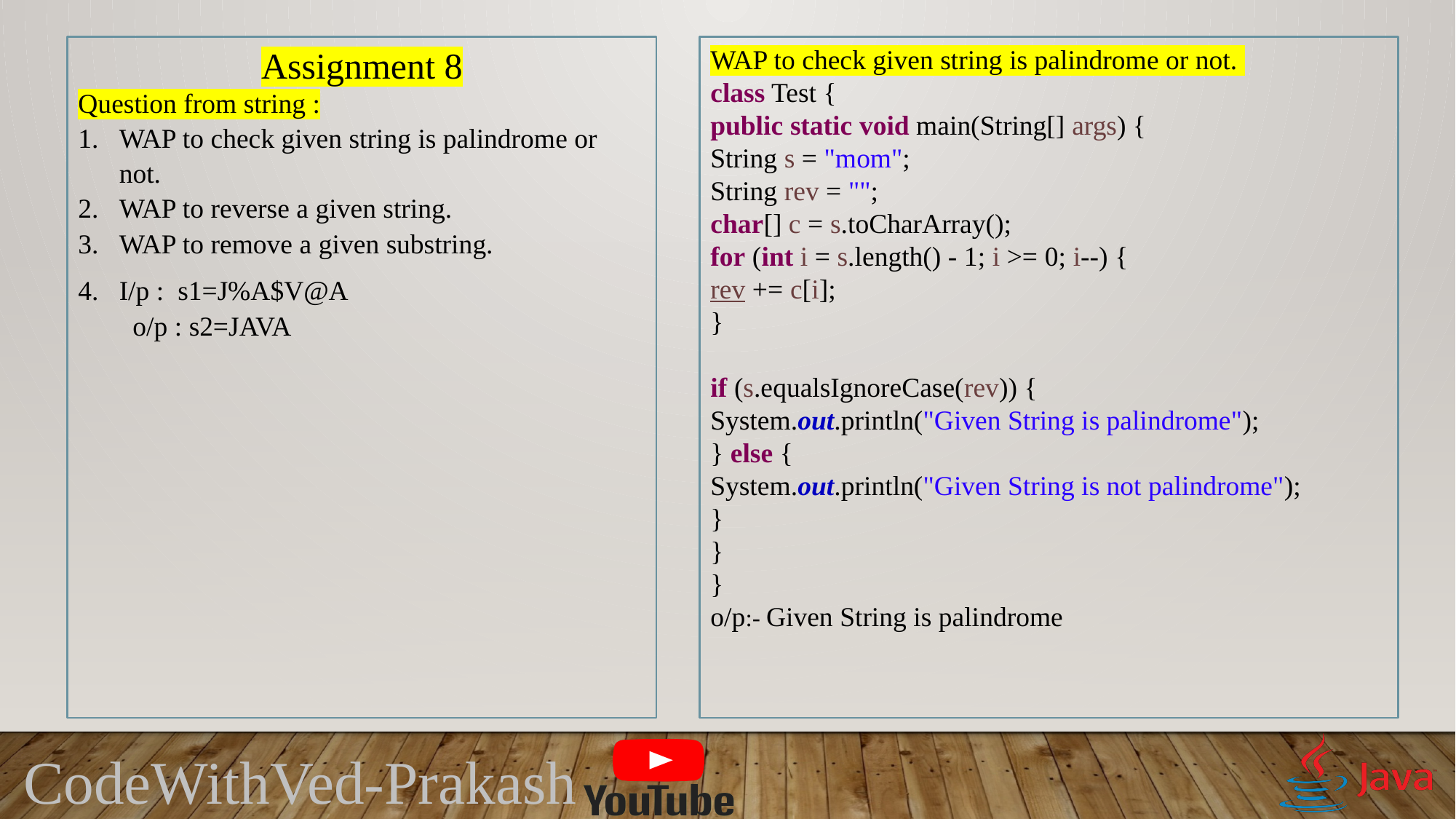

Assignment 8
Question from string :
WAP to check given string is palindrome or not.
WAP to reverse a given string.
WAP to remove a given substring.
I/p :  s1=J%A$V@A
o/p : s2=JAVA

WAP to check given string is palindrome or not.
class Test {
public static void main(String[] args) {
String s = "mom";
String rev = "";
char[] c = s.toCharArray();
for (int i = s.length() - 1; i >= 0; i--) {
rev += c[i];
}

if (s.equalsIgnoreCase(rev)) {
System.out.println("Given String is palindrome");
} else {
System.out.println("Given String is not palindrome");
}
}
}
o/p:- Given String is palindrome